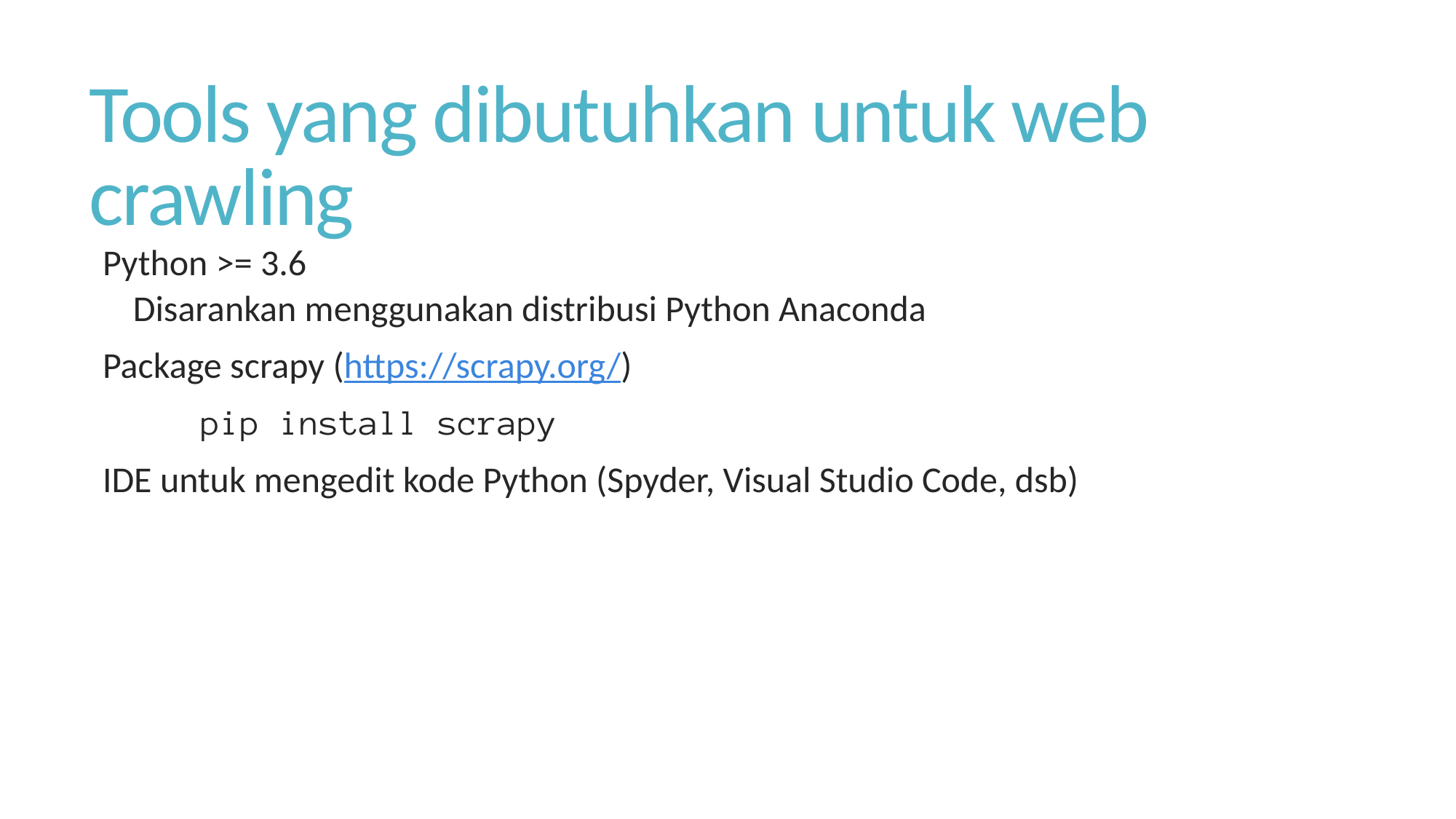

# Tools yang dibutuhkan untuk web crawling
Python >= 3.6
Disarankan menggunakan distribusi Python Anaconda
Package scrapy (https://scrapy.org/)
	pip install scrapy
IDE untuk mengedit kode Python (Spyder, Visual Studio Code, dsb)